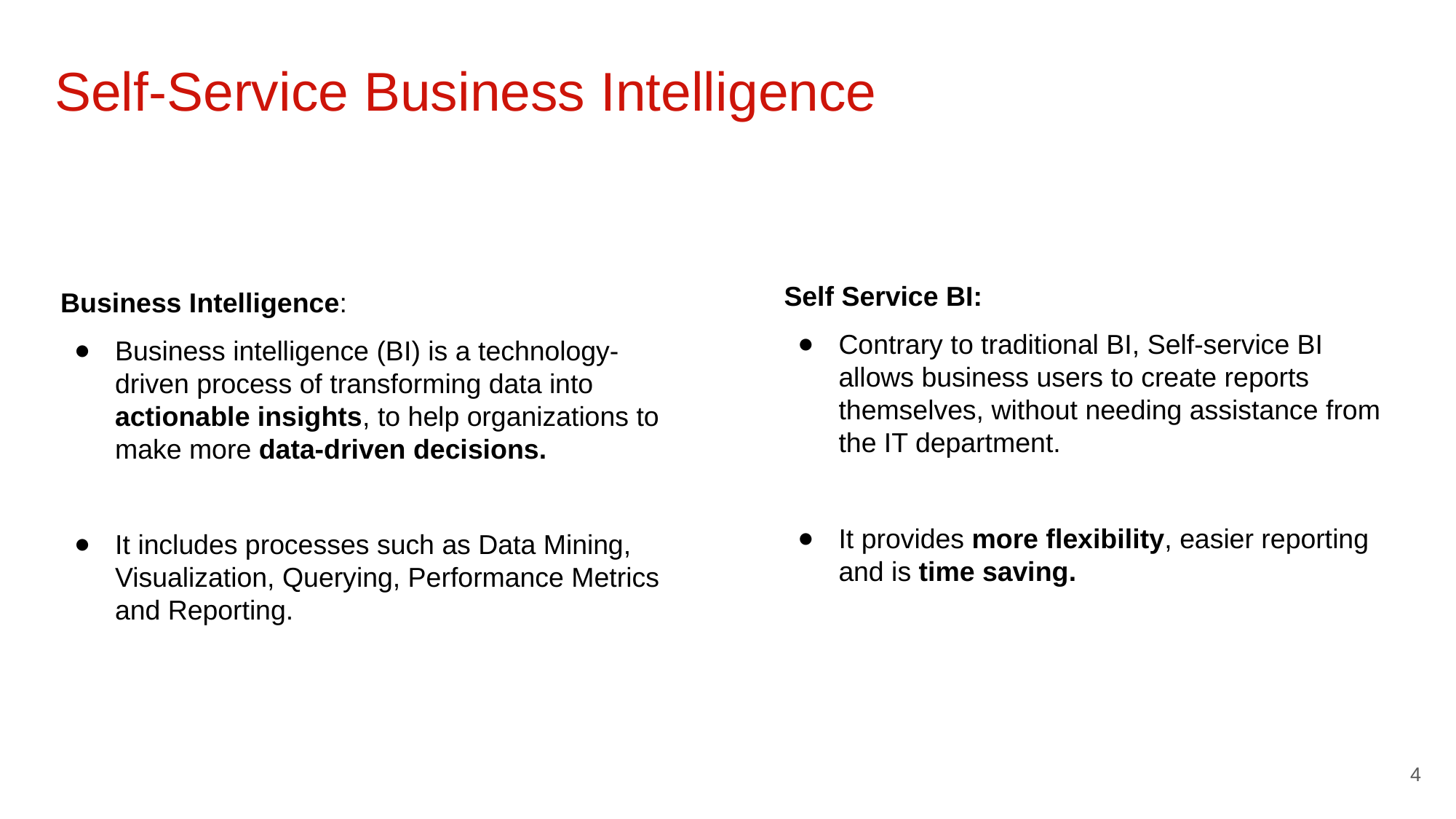

# Self-Service Business Intelligence

Business Intelligence:
Business intelligence (BI) is a technology-driven process of transforming data into actionable insights, to help organizations to make more data-driven decisions.

It includes processes such as Data Mining, Visualization, Querying, Performance Metrics and Reporting.
Self Service BI:
Contrary to traditional BI, Self-service BI allows business users to create reports themselves, without needing assistance from the IT department.

It provides more flexibility, easier reporting and is time saving.

4